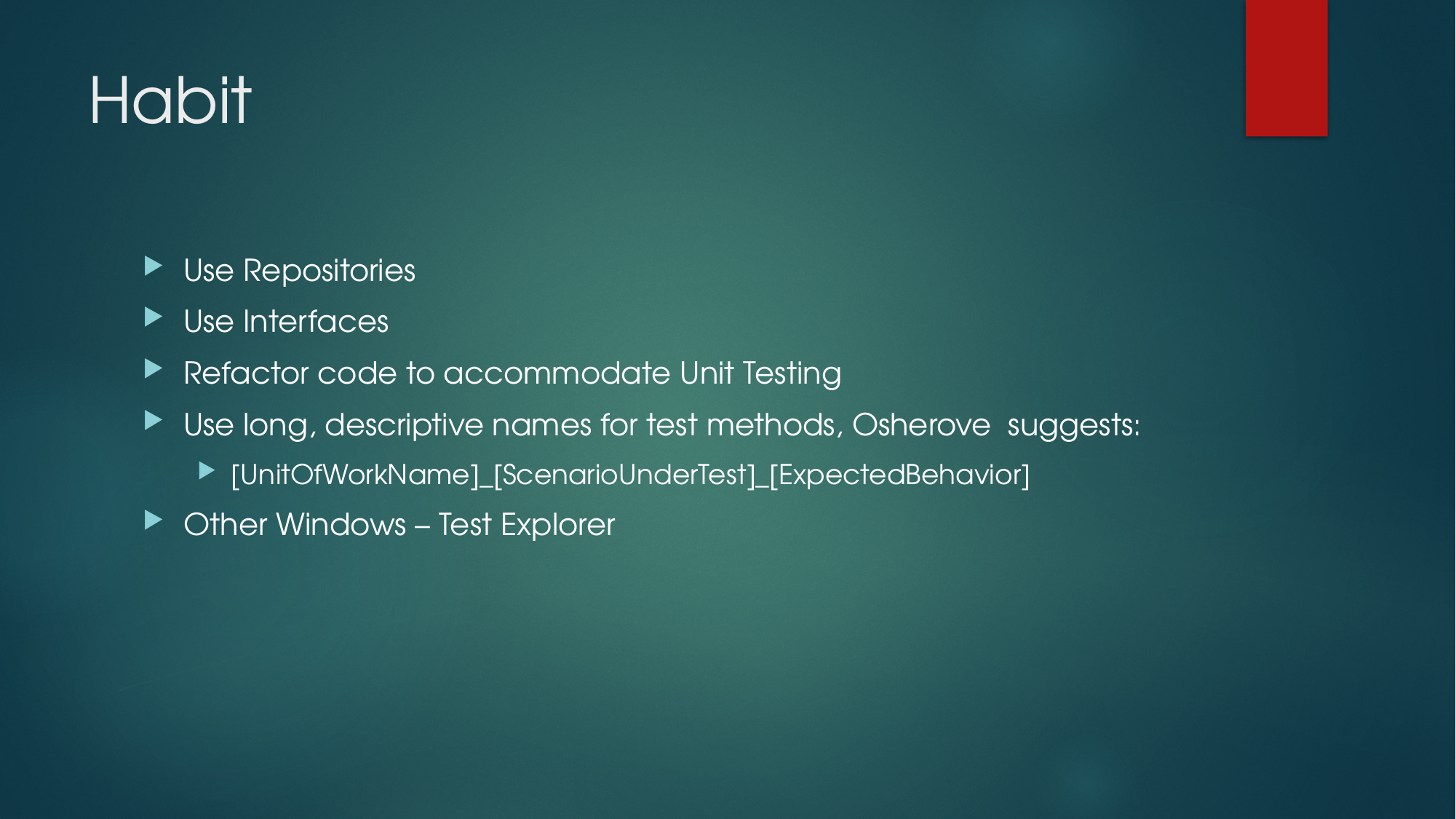

# Habit
Use Repositories
Use Interfaces
Refactor code to accommodate Unit Testing
Use long, descriptive names for test methods, Osherove  suggests:
[UnitOfWorkName]_[ScenarioUnderTest]_[ExpectedBehavior]
Other Windows – Test Explorer